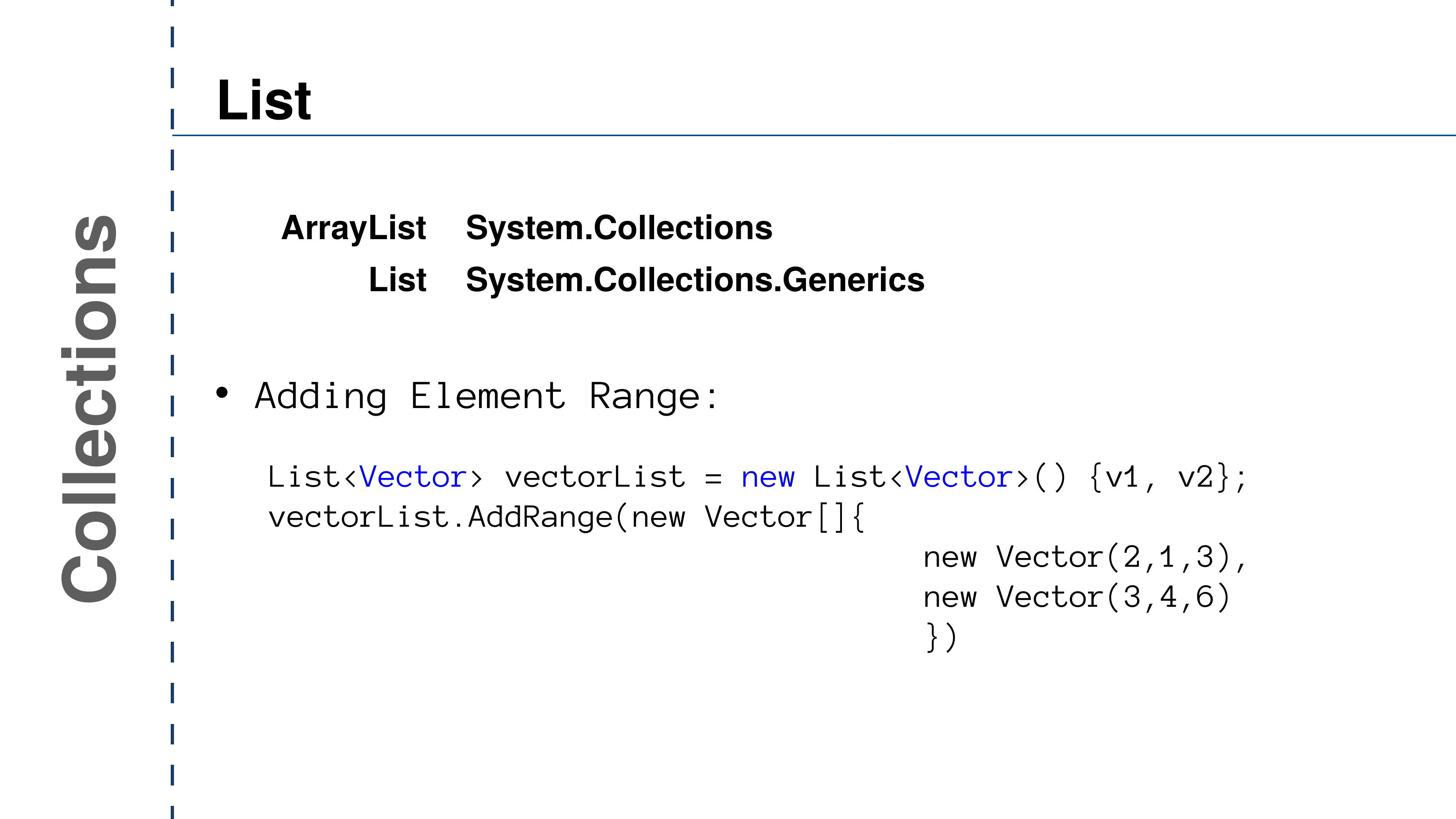

List

ArrayList
System.Collections
List
System.Collections.Generics
Adding Element Range:
Collections
List<Vector> vectorList = new List<Vector>() {v1, v2};
vectorList.AddRange(new Vector[]{
												new Vector(2,1,3),
												new Vector(3,4,6)
												})